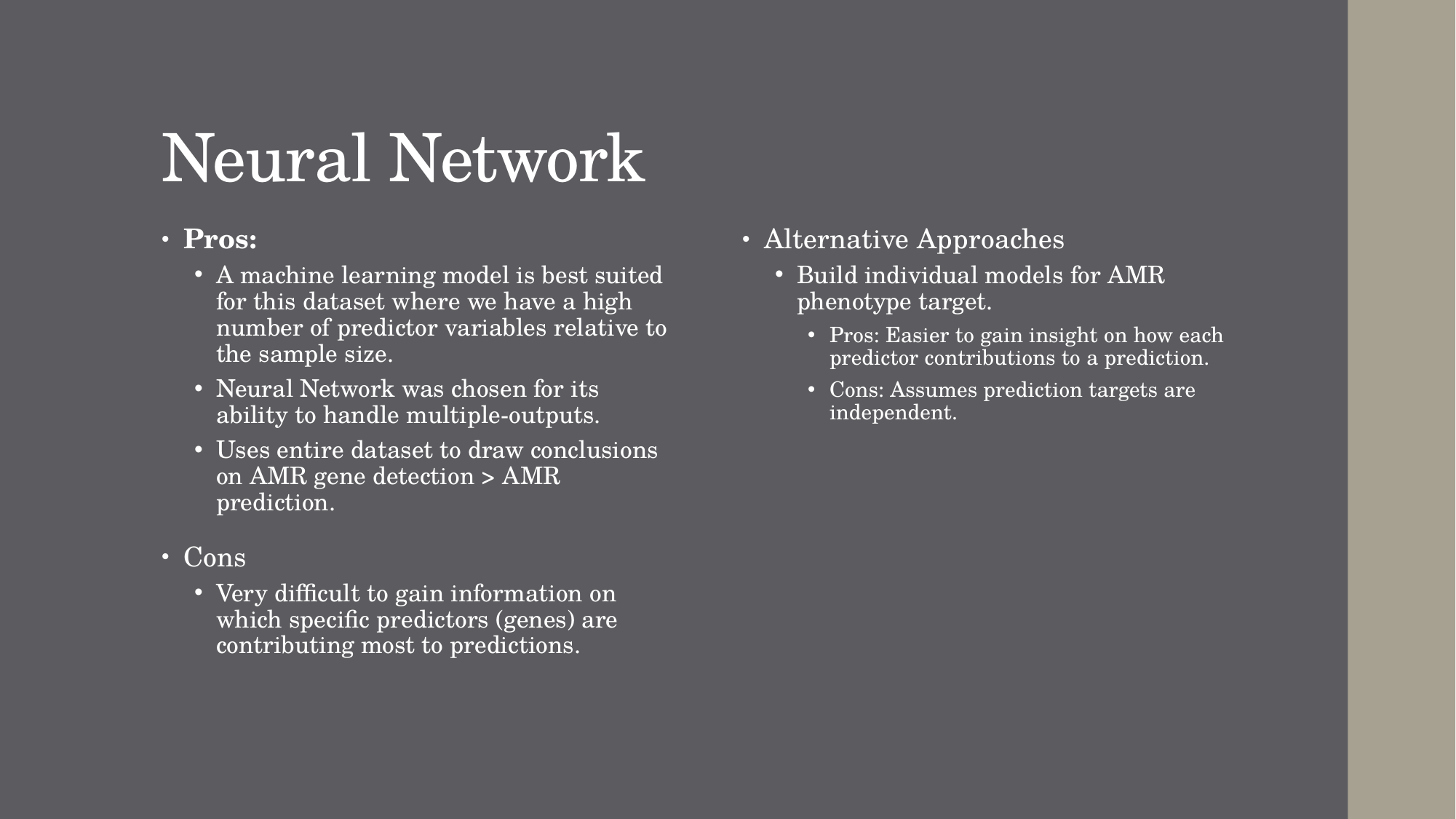

# Neural Network
Pros:
A machine learning model is best suited for this dataset where we have a high number of predictor variables relative to the sample size.
Neural Network was chosen for its ability to handle multiple-outputs.
Uses entire dataset to draw conclusions on AMR gene detection > AMR prediction.
Cons
Very difficult to gain information on which specific predictors (genes) are contributing most to predictions.
Alternative Approaches
Build individual models for AMR phenotype target.
Pros: Easier to gain insight on how each predictor contributions to a prediction.
Cons: Assumes prediction targets are independent.